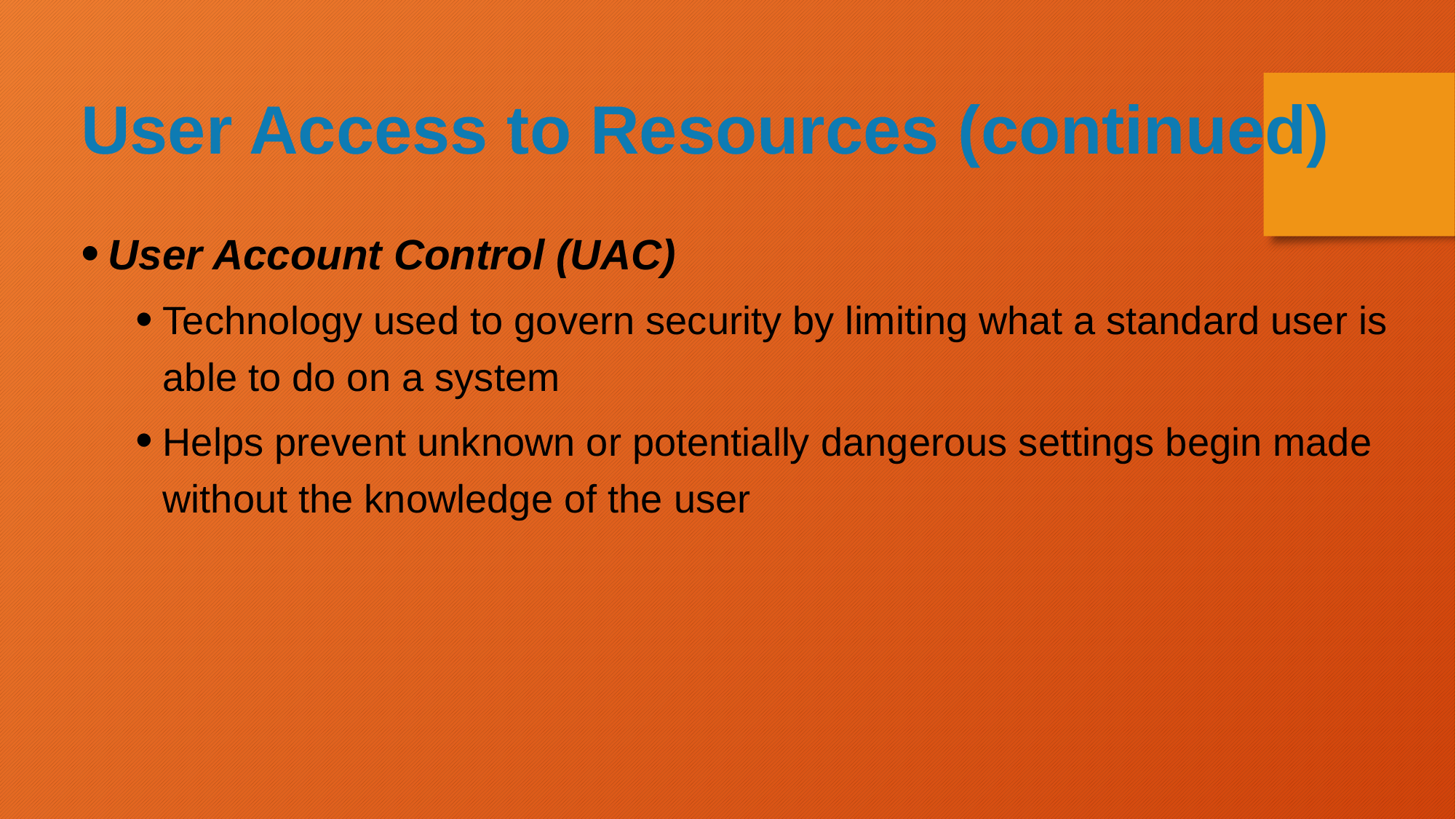

User Access to Resources (continued)
User Account Control (UAC)
Technology used to govern security by limiting what a standard user is able to do on a system
Helps prevent unknown or potentially dangerous settings begin made without the knowledge of the user